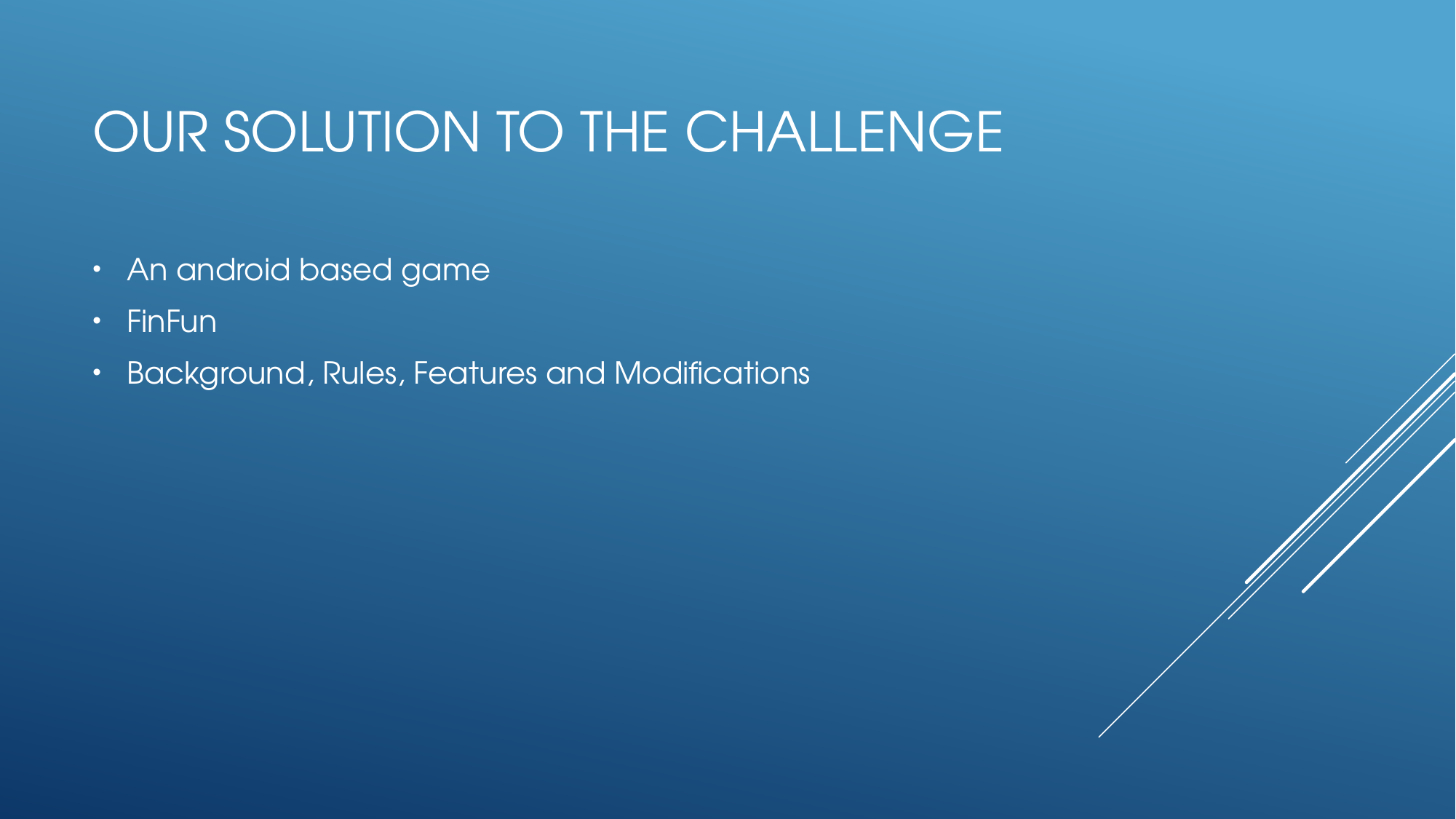

# Our Solution to the challenge
An android based game
FinFun
Background, Rules, Features and Modifications